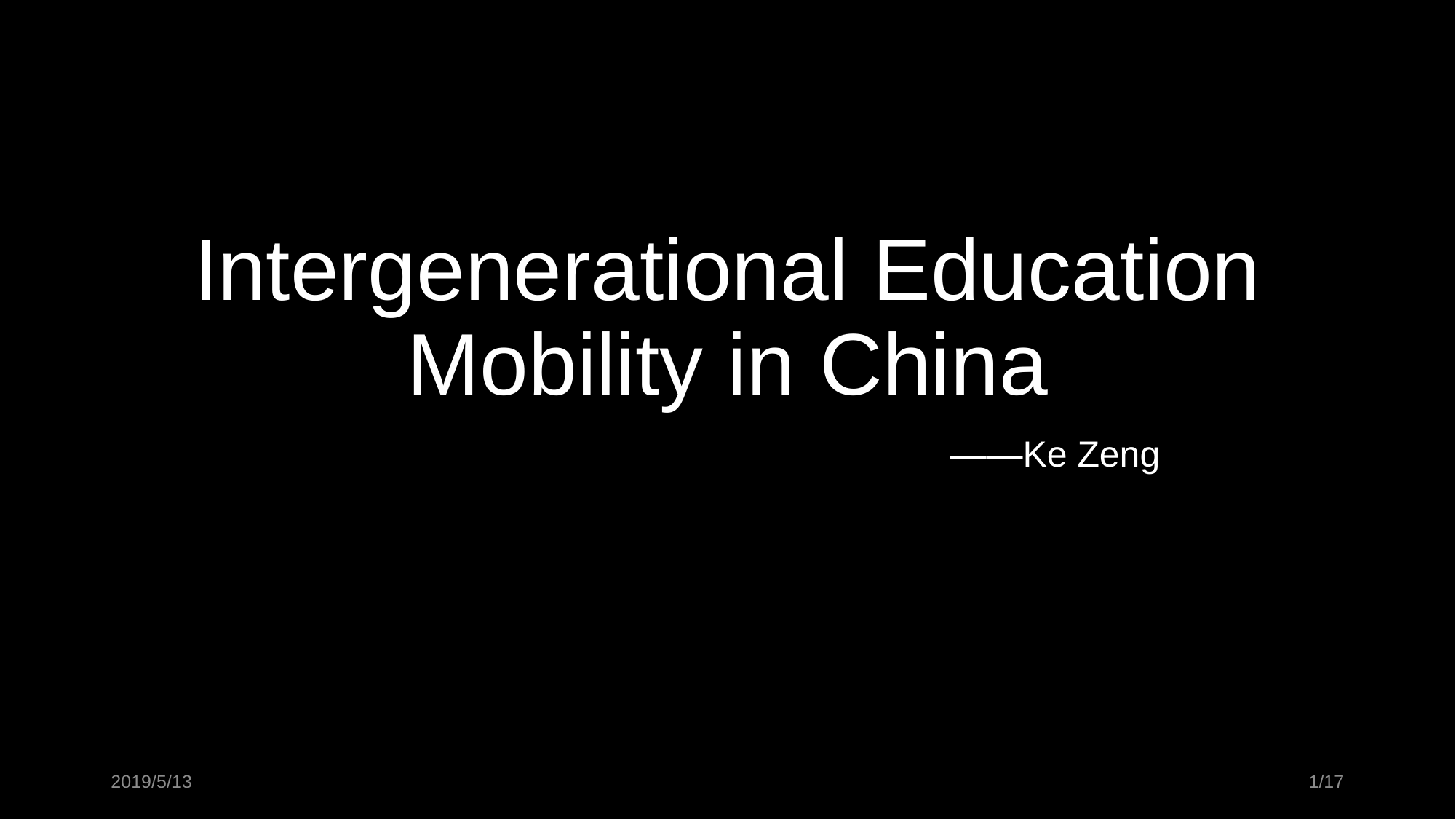

# Intergenerational Education Mobility in China
						——Ke Zeng

2019/5/13
1/17